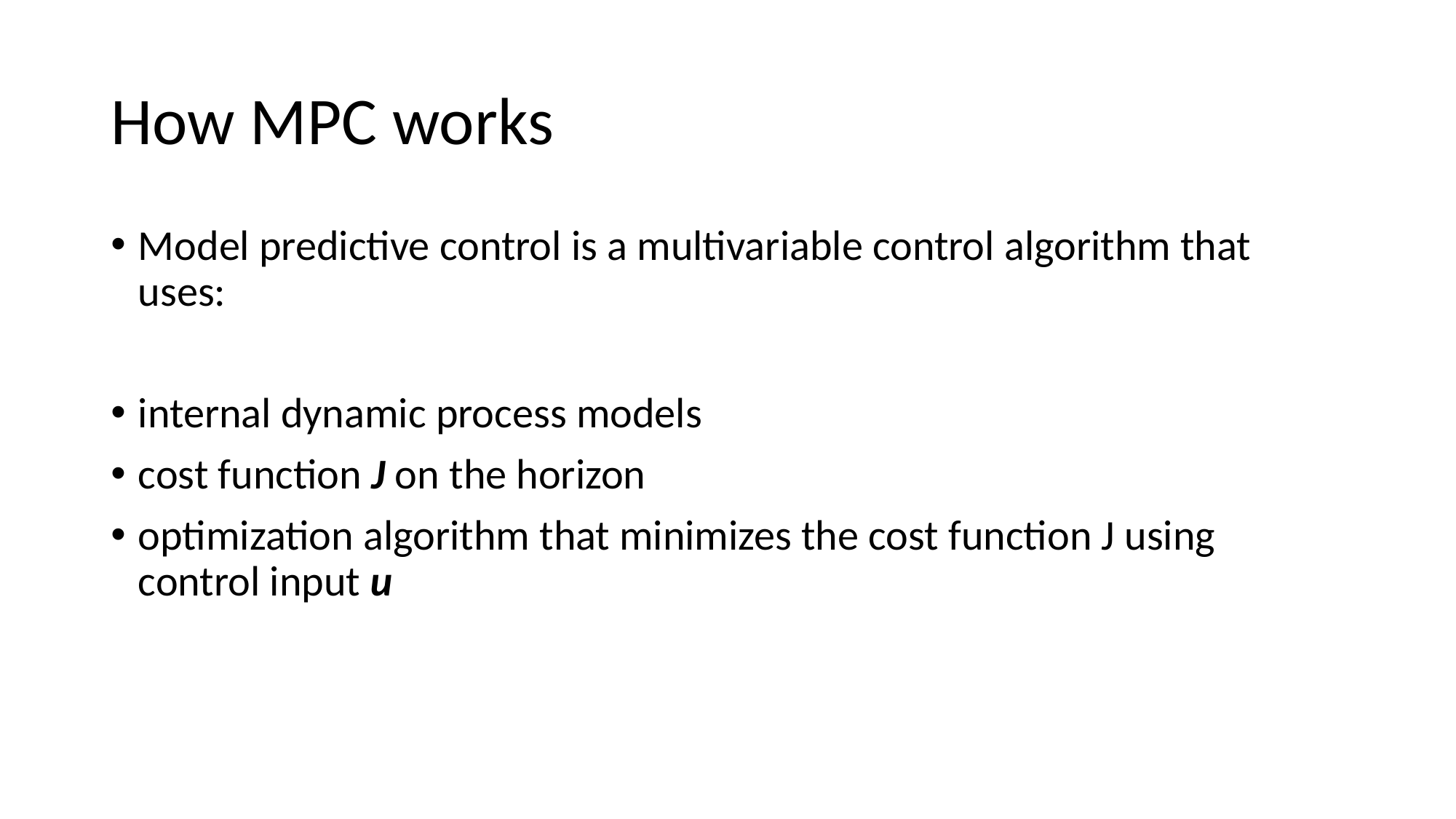

# How MPC works
Model predictive control is a multivariable control algorithm that uses:

internal dynamic process models
cost function J on the horizon
optimization algorithm that minimizes the cost function J using control input u